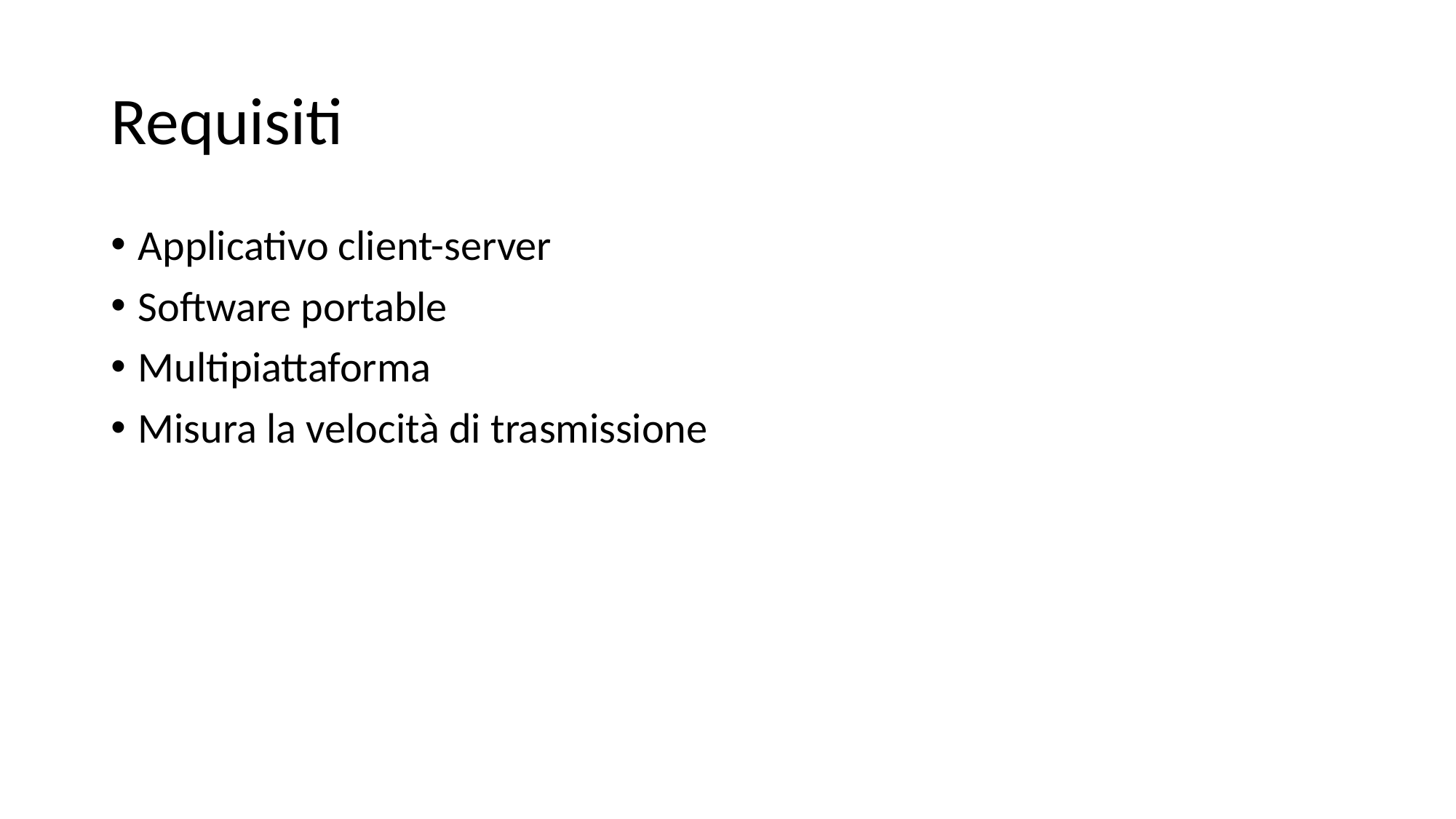

# Requisiti
Applicativo client-server
Software portable
Multipiattaforma
Misura la velocità di trasmissione